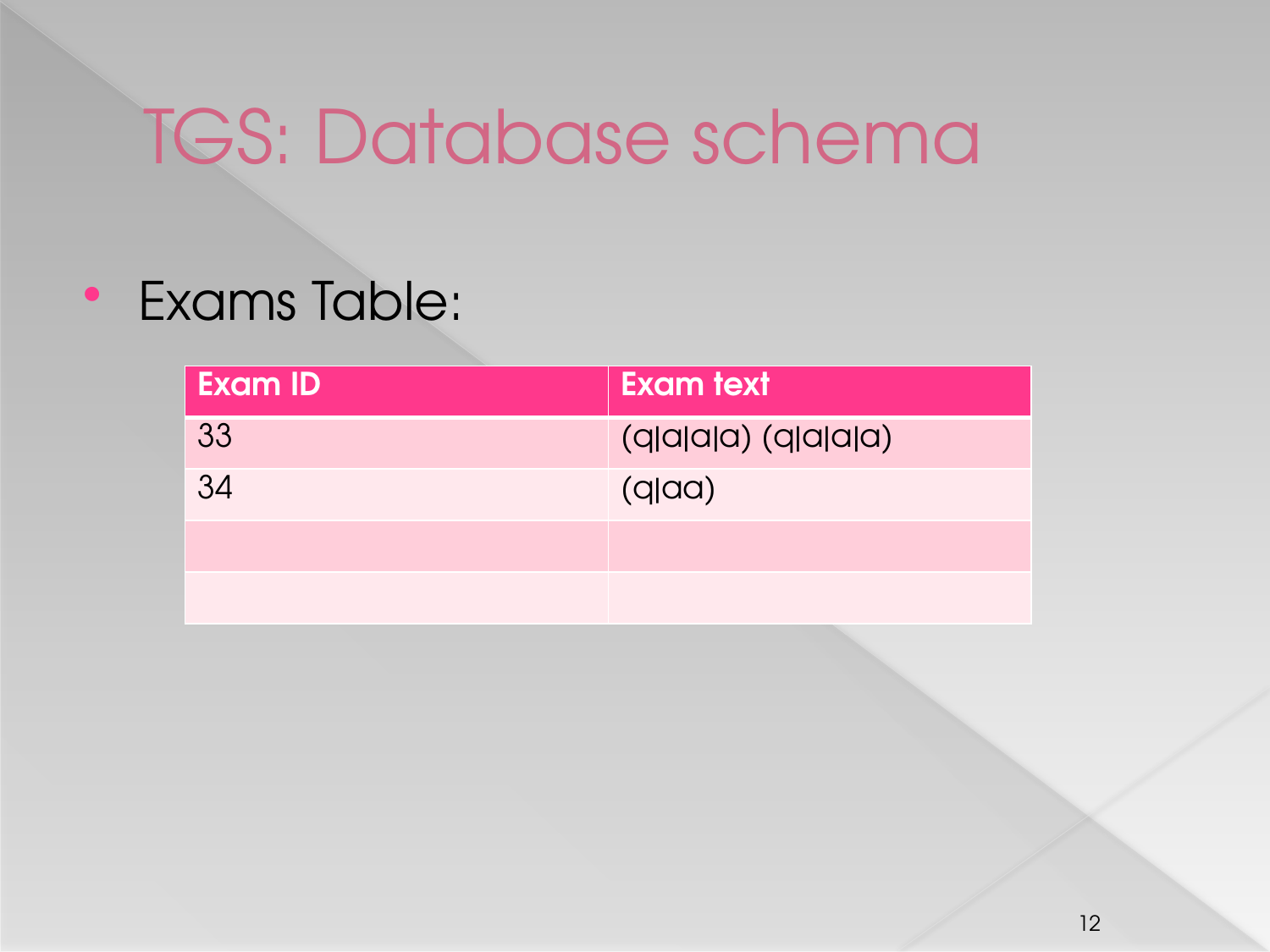

TGS: Database schema
Exams Table:

| Exam ID | Exam text |
| --- | --- |
| 33 | (q|a|a|a) (q|a|a|a) |
| 34 | (q|aa) |
|  |  |
|  |  |
12